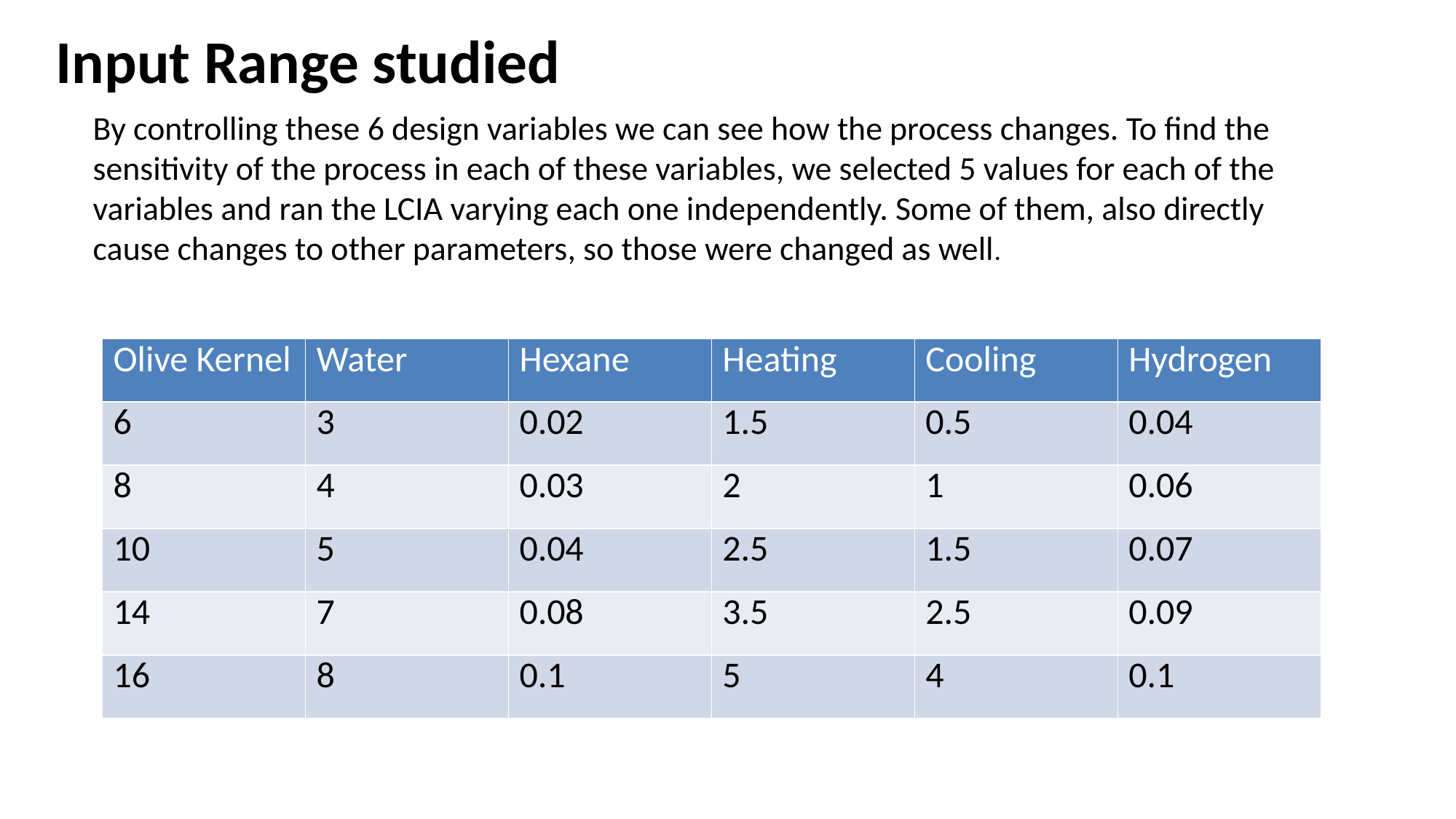

# Input Range studied
By controlling these 6 design variables we can see how the process changes. To find the sensitivity of the process in each of these variables, we selected 5 values for each of the variables and ran the LCIA varying each one independently. Some of them, also directly cause changes to other parameters, so those were changed as well.
| Olive Kernel | Water | Hexane | Heating | Cooling | Hydrogen |
| --- | --- | --- | --- | --- | --- |
| 6 | 3 | 0.02 | 1.5 | 0.5 | 0.04 |
| 8 | 4 | 0.03 | 2 | 1 | 0.06 |
| 10 | 5 | 0.04 | 2.5 | 1.5 | 0.07 |
| 14 | 7 | 0.08 | 3.5 | 2.5 | 0.09 |
| 16 | 8 | 0.1 | 5 | 4 | 0.1 |